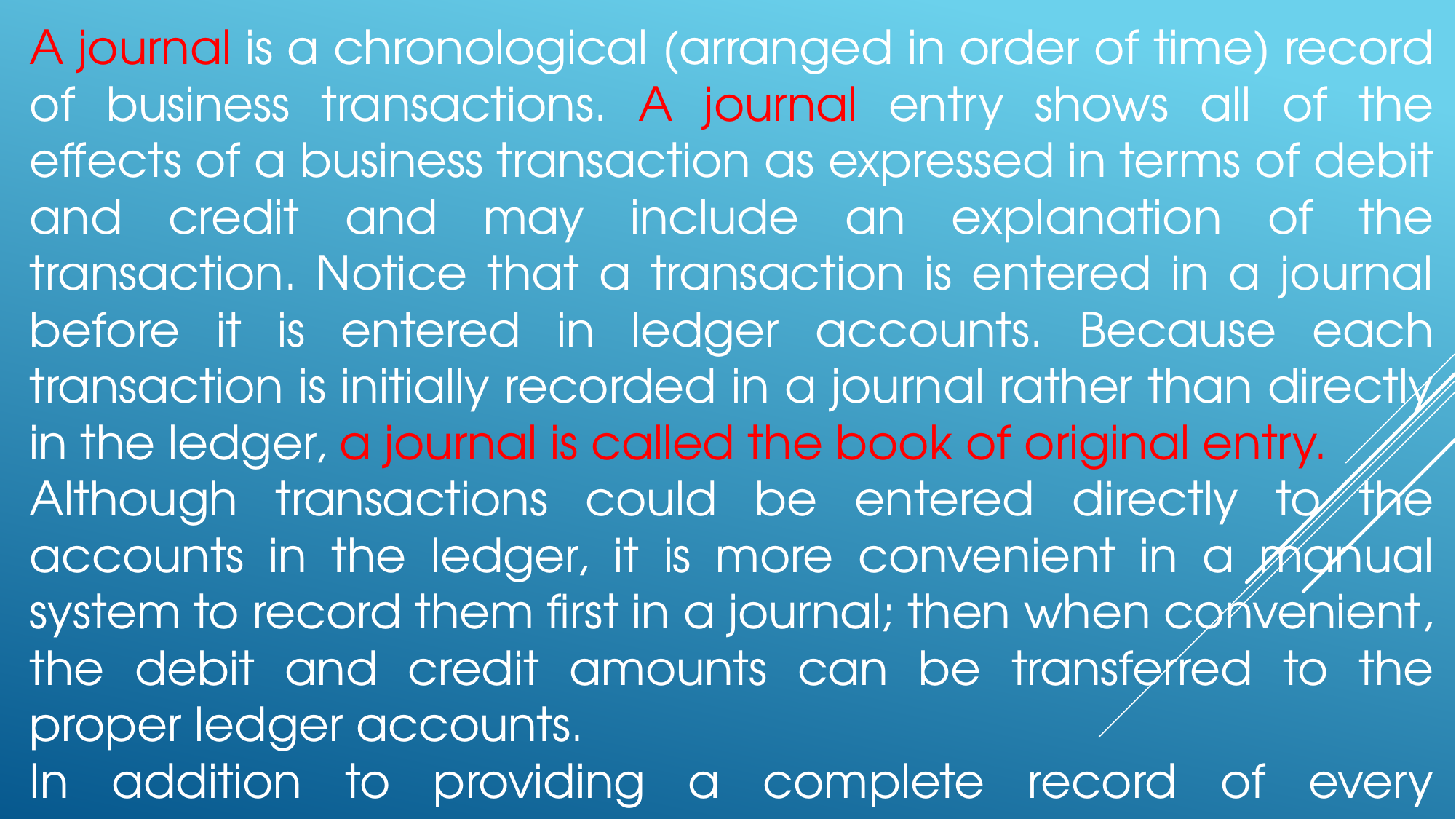

A journal is a chronological (arranged in order of time) record of business transactions. A journal entry shows all of the effects of a business transaction as expressed in terms of debit and credit and may include an explanation of the transaction. Notice that a transaction is entered in a journal before it is entered in ledger accounts. Because each transaction is initially recorded in a journal rather than directly in the ledger, a journal is called the book of original entry.
Although transactions could be entered directly to the accounts in the ledger, it is more convenient in a manual system to record them first in a journal; then when convenient, the debit and credit amounts can be transferred to the proper ledger accounts.
In addition to providing a complete record of every transaction, the journal is a useful device for reducing and locating errors.